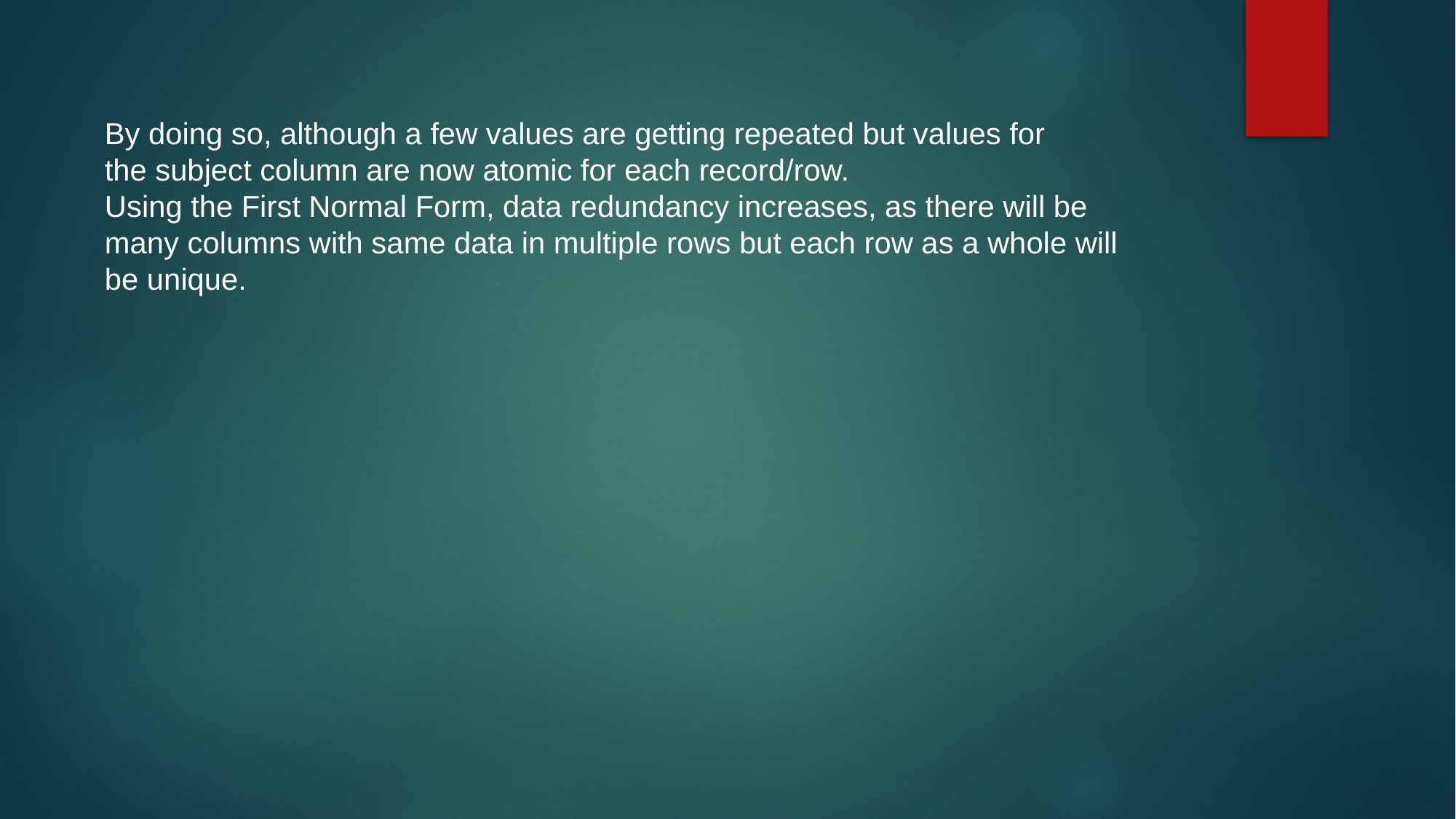

By doing so, although a few values are getting repeated but values for the subject column are now atomic for each record/row.
Using the First Normal Form, data redundancy increases, as there will be many columns with same data in multiple rows but each row as a whole will be unique.